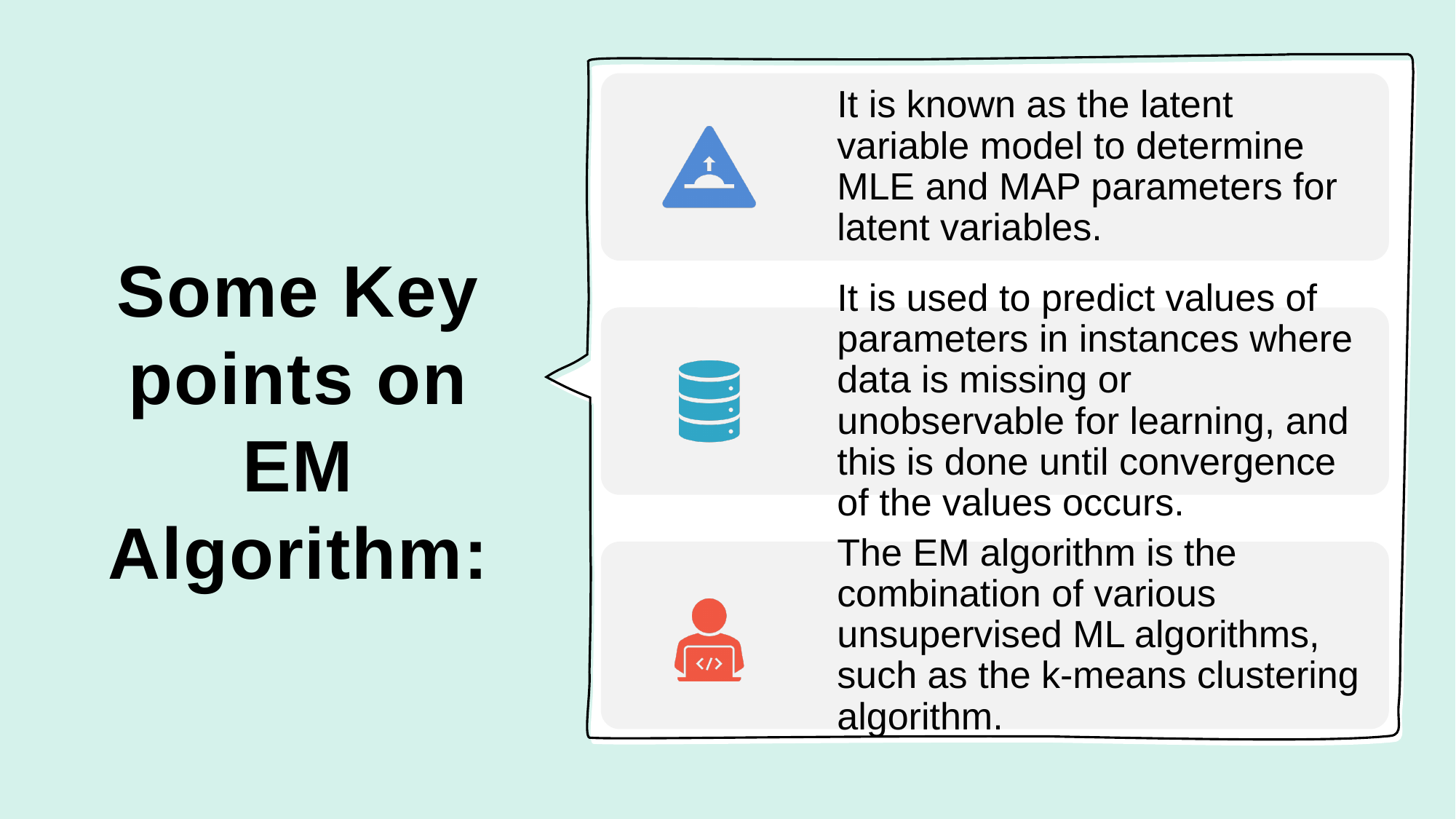

It is known as the latent variable model to determine MLE and MAP parameters for latent variables.
It is used to predict values of parameters in instances where data is missing or unobservable for learning, and this is done until convergence of the values occurs.
The EM algorithm is the combination of various unsupervised ML algorithms, such as the k-means clustering algorithm.
# Some Key points on EM Algorithm: